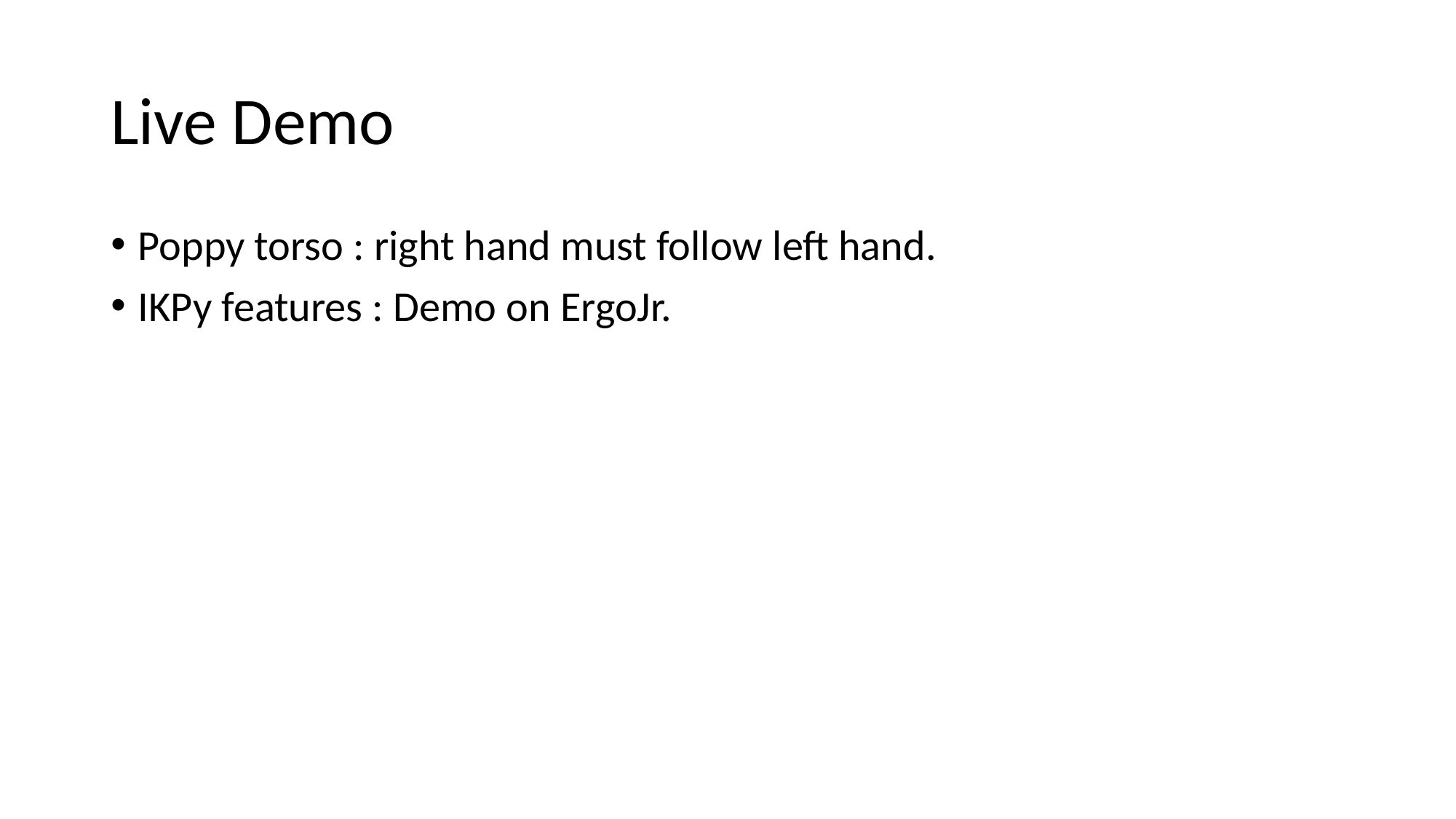

# Live Demo
Poppy torso : right hand must follow left hand.
IKPy features : Demo on ErgoJr.